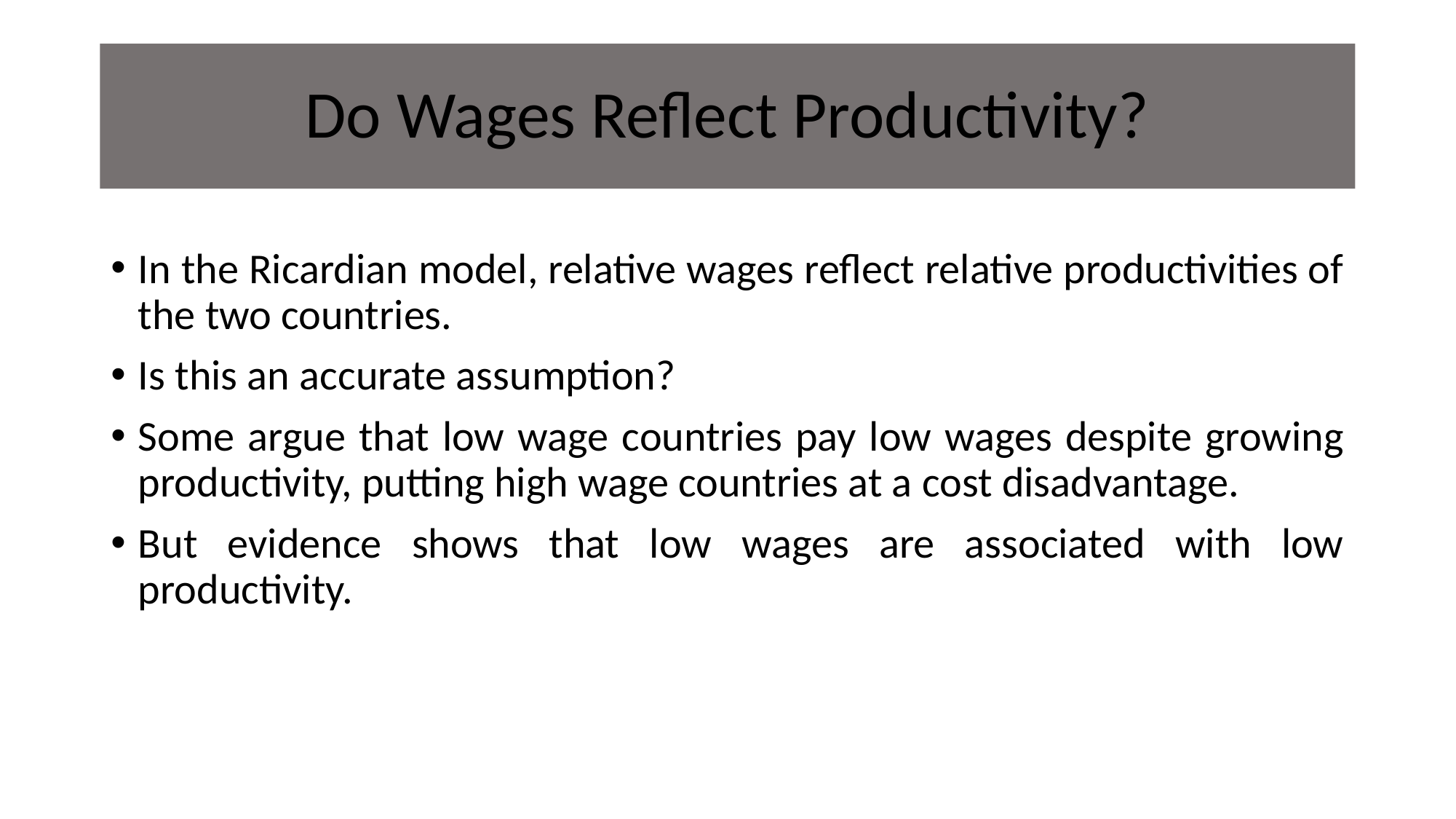

# Do Wages Reflect Productivity?
In the Ricardian model, relative wages reflect relative productivities of the two countries.
Is this an accurate assumption?
Some argue that low wage countries pay low wages despite growing productivity, putting high wage countries at a cost disadvantage.
But evidence shows that low wages are associated with low productivity.